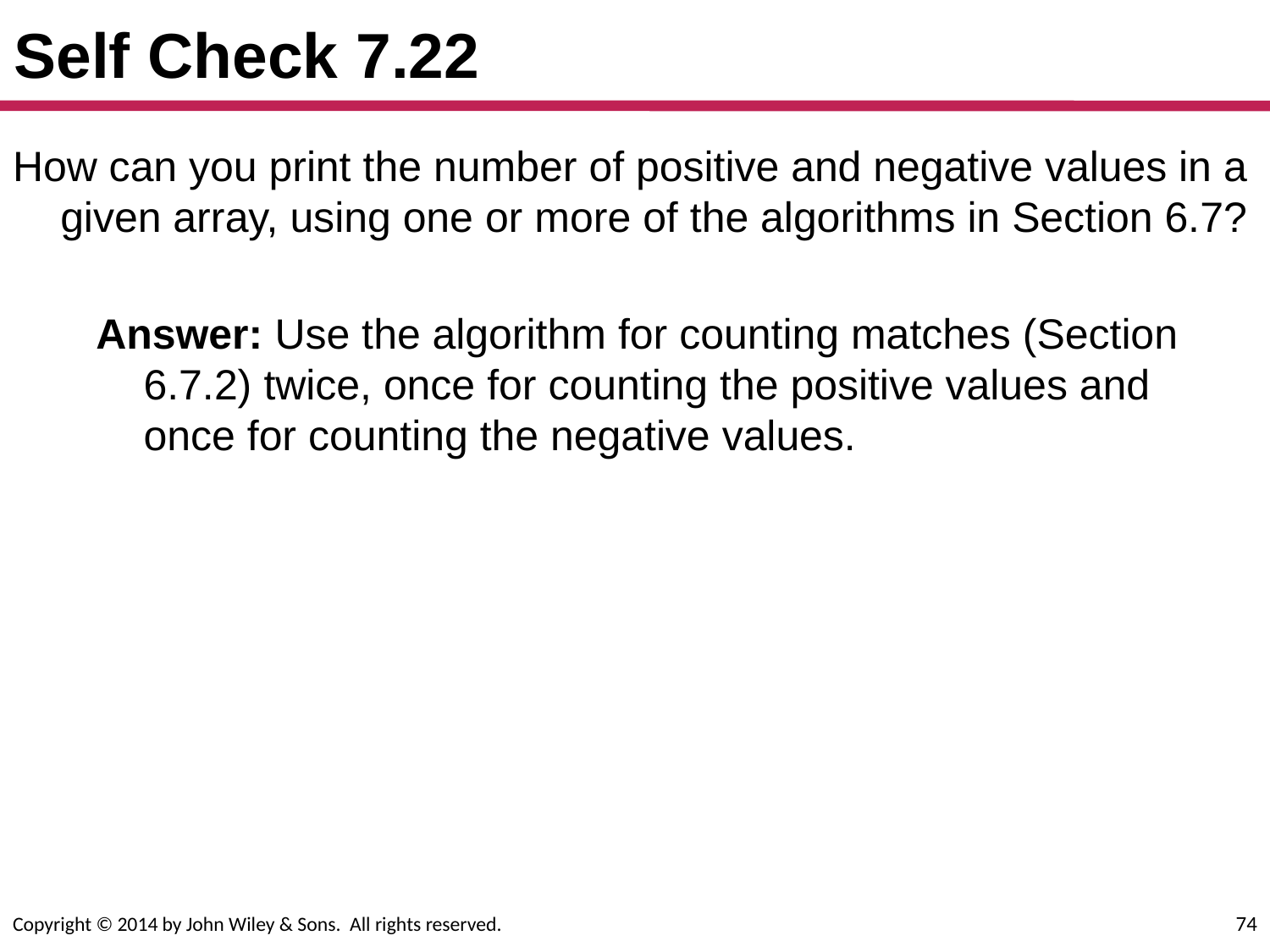

# Self Check 7.22
How can you print the number of positive and negative values in a given array, using one or more of the algorithms in Section 6.7?
Answer: Use the algorithm for counting matches (Section 6.7.2) twice, once for counting the positive values and once for counting the negative values.